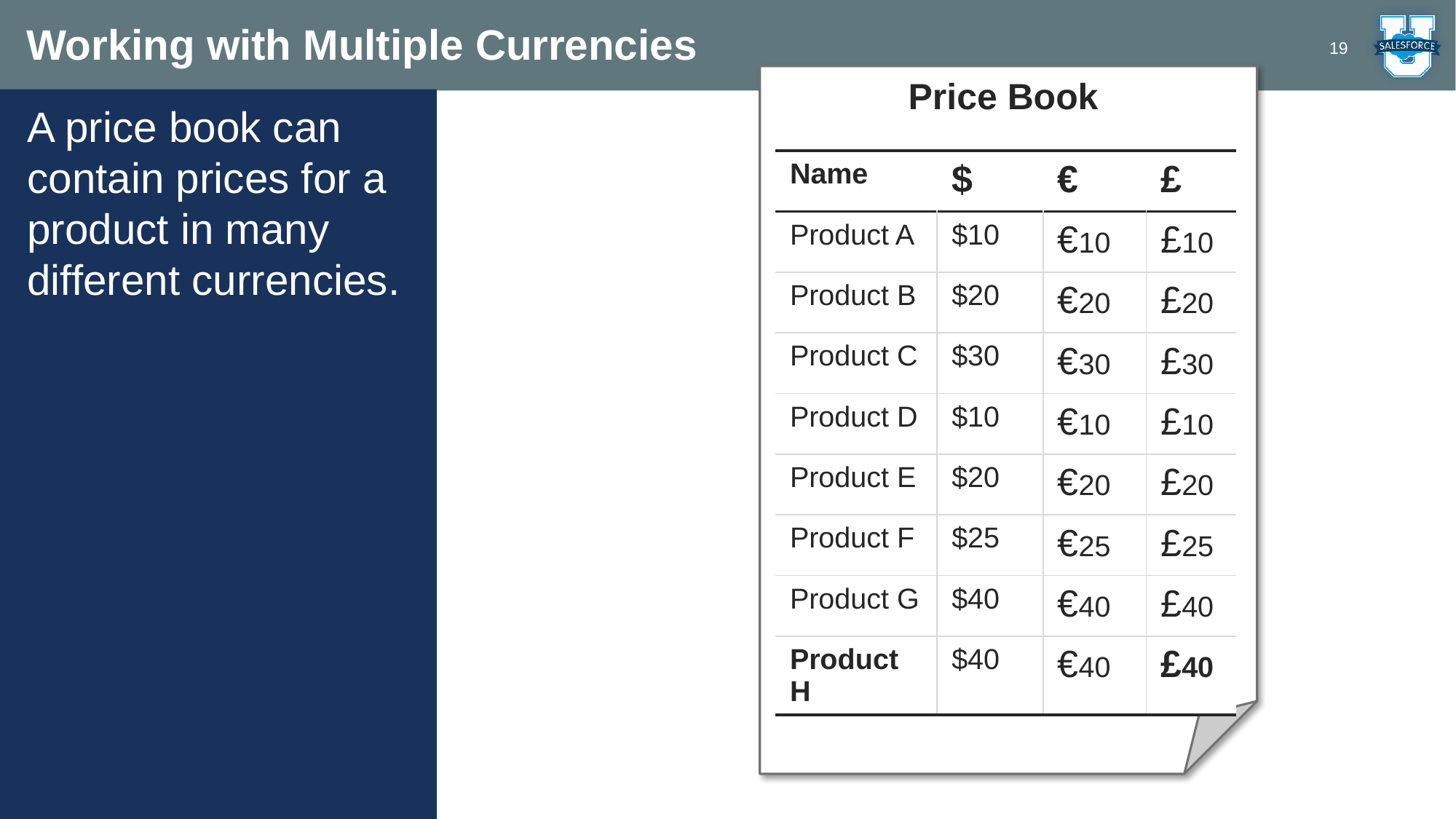

# Working with Multiple Currencies
19
Price Book
A price book can contain prices for a product in many different currencies.

| Name | $ | € | £ |
| --- | --- | --- | --- |
| Product A | $10 | €10 | £10 |
| Product B | $20 | €20 | £20 |
| Product C | $30 | €30 | £30 |
| Product D | $10 | €10 | £10 |
| Product E | $20 | €20 | £20 |
| Product F | $25 | €25 | £25 |
| Product G | $40 | €40 | £40 |
| Product H | $40 | €40 | £40 |